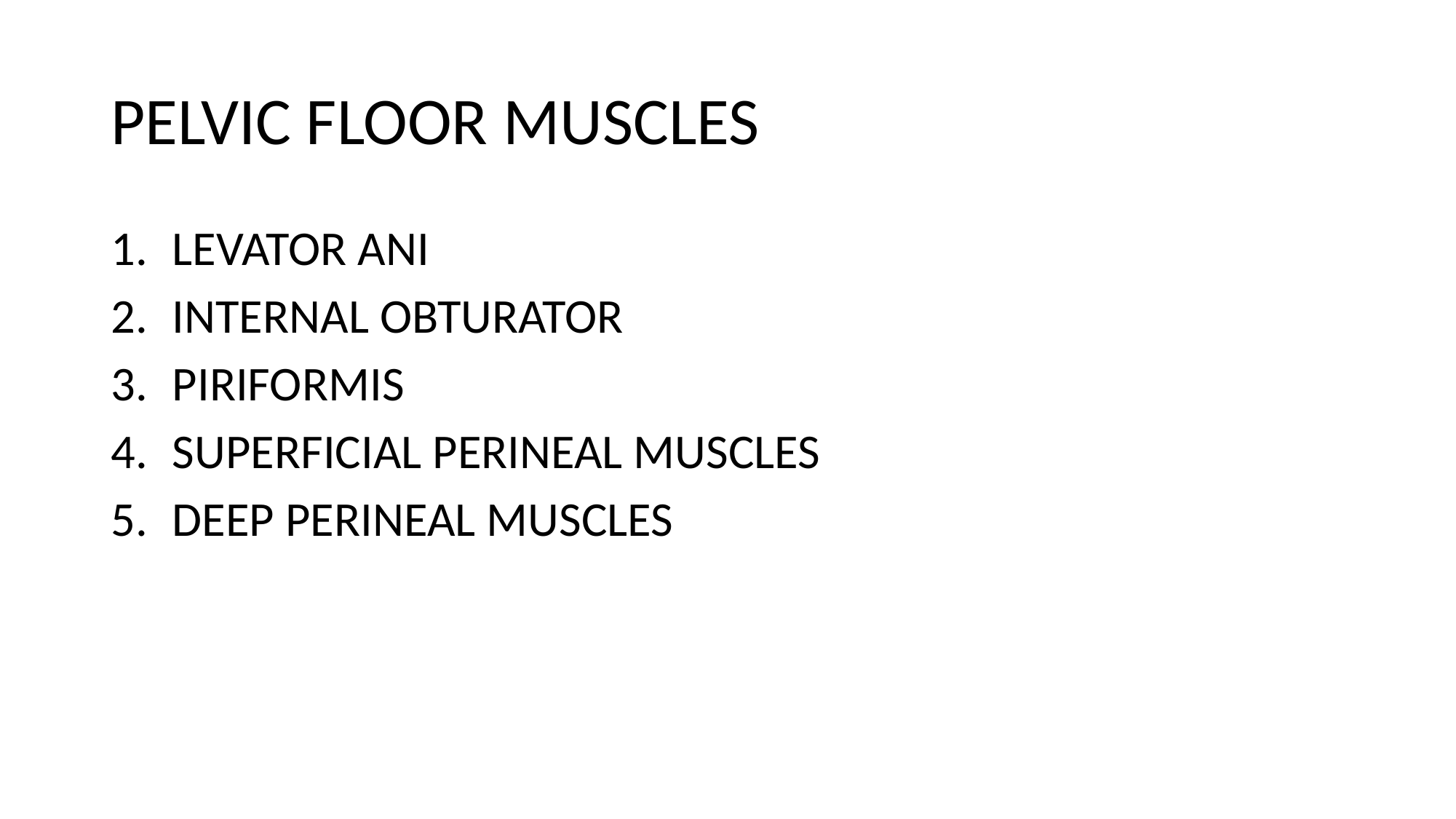

# PELVIC FLOOR MUSCLES
LEVATOR ANI
INTERNAL OBTURATOR
PIRIFORMIS
SUPERFICIAL PERINEAL MUSCLES
DEEP PERINEAL MUSCLES